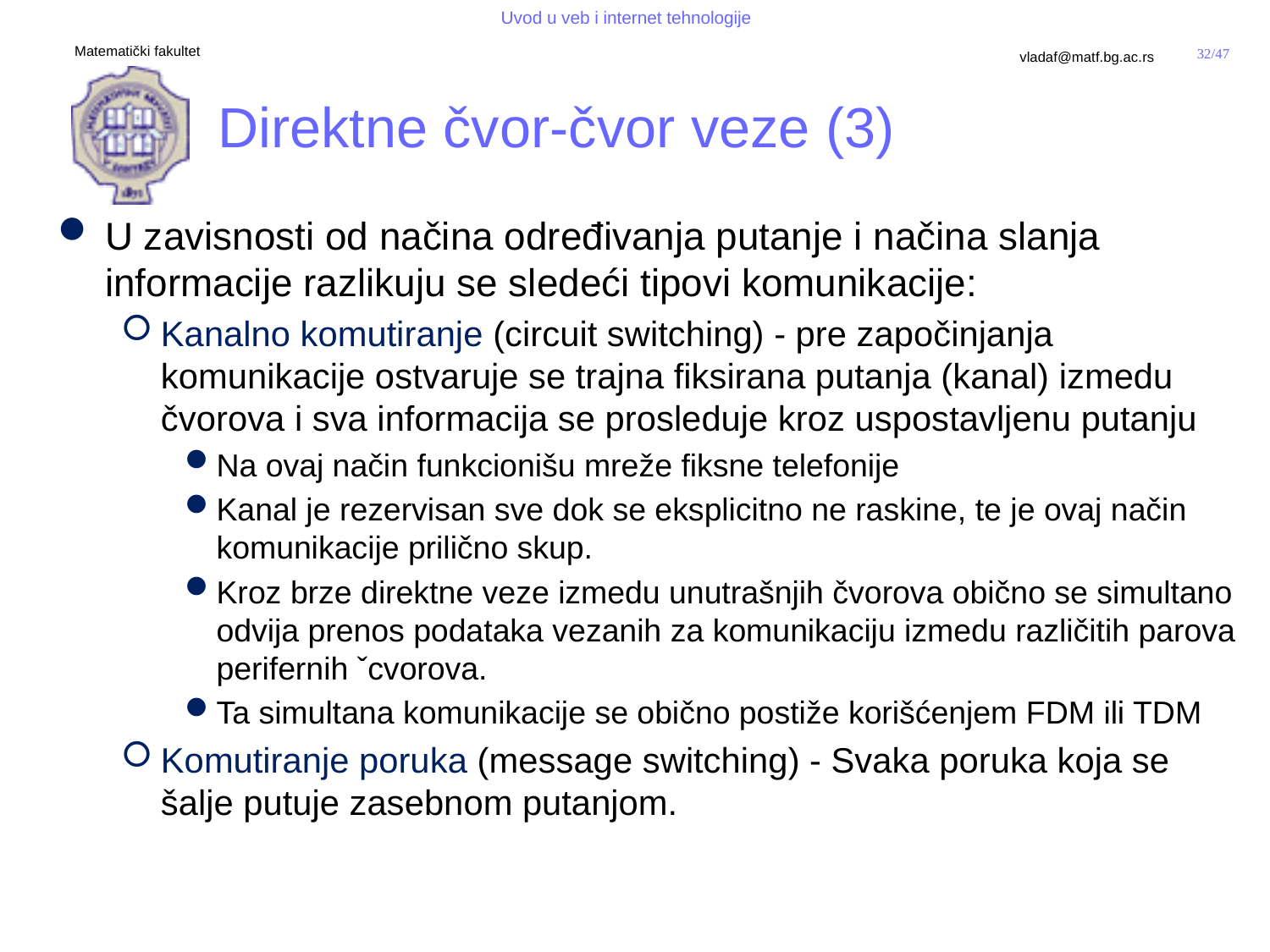

# Direktne čvor-čvor veze (3)
U zavisnosti od načina određivanja putanje i načina slanja informacije razlikuju se sledeći tipovi komunikacije:
Kanalno komutiranje (circuit switching) - pre započinjanja komunikacije ostvaruje se trajna fiksirana putanja (kanal) izmedu čvorova i sva informacija se prosleduje kroz uspostavljenu putanju
Na ovaj način funkcionišu mreže fiksne telefonije
Kanal je rezervisan sve dok se eksplicitno ne raskine, te je ovaj način komunikacije prilično skup.
Kroz brze direktne veze izmedu unutrašnjih čvorova obično se simultano odvija prenos podataka vezanih za komunikaciju izmedu različitih parova perifernih ˇcvorova.
Ta simultana komunikacije se obično postiže korišćenjem FDM ili TDM
Komutiranje poruka (message switching) - Svaka poruka koja se šalje putuje zasebnom putanjom.